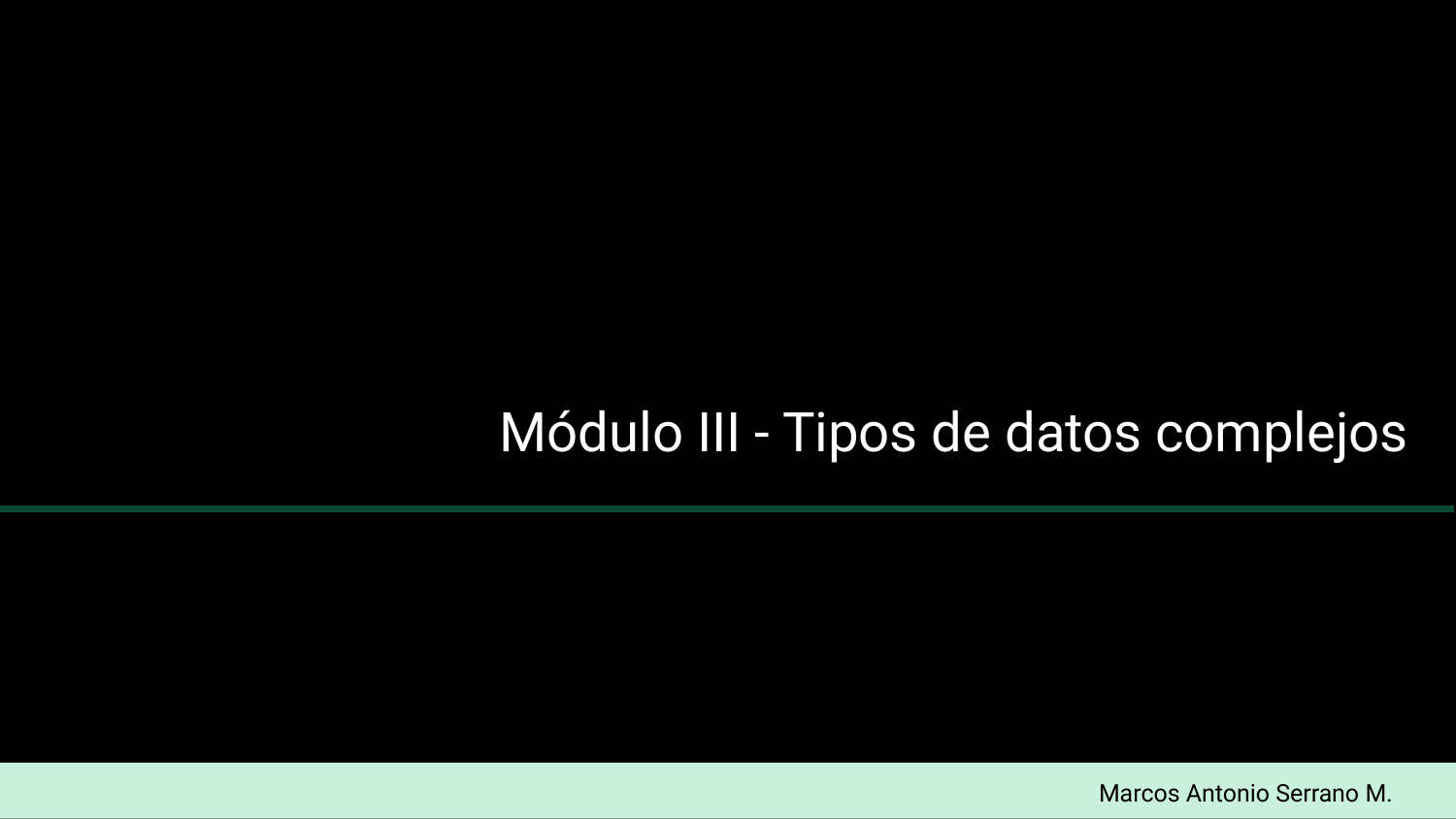

Módulo III - Tipos de datos complejos

Marcos Antonio Serrano M.